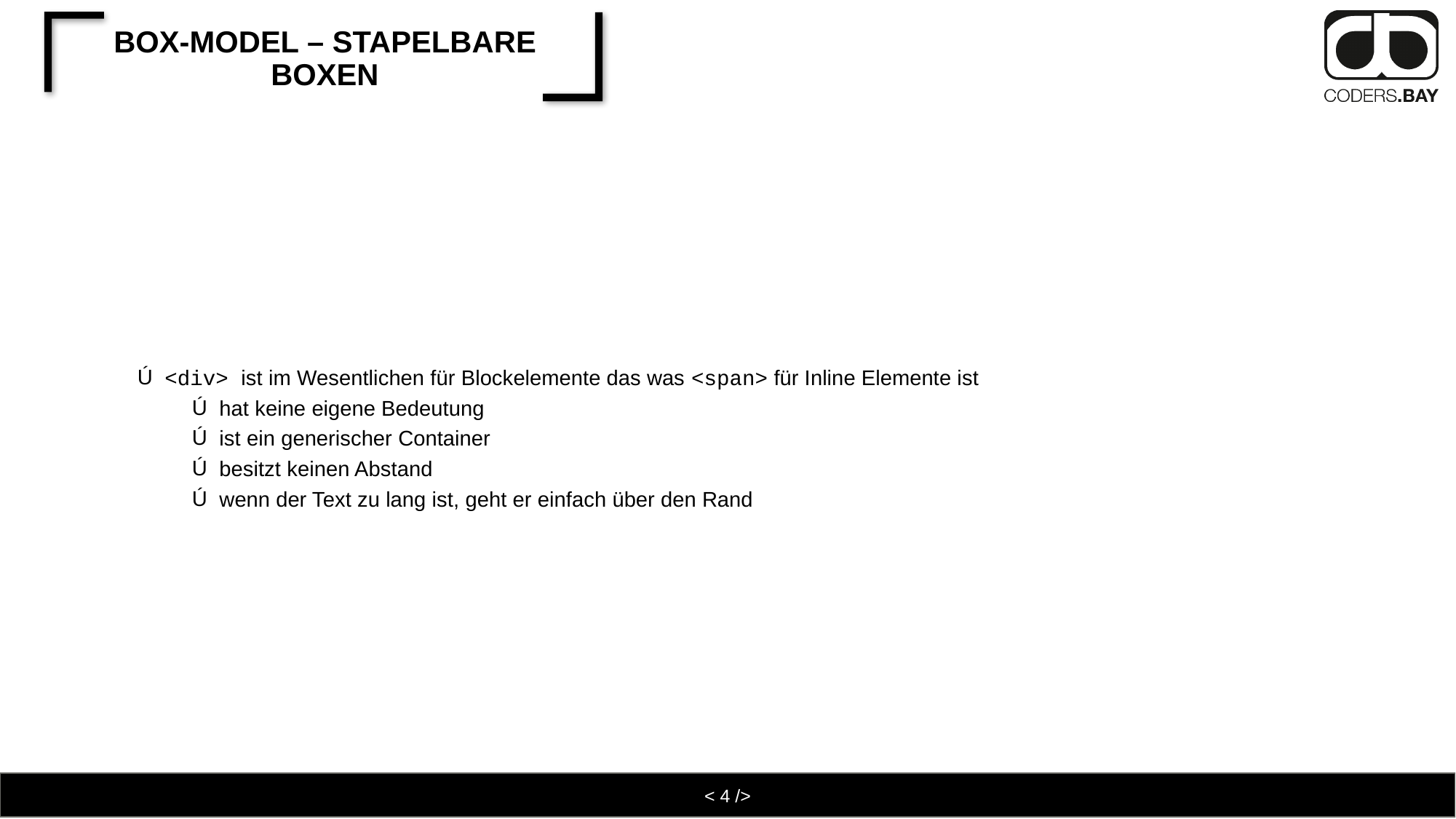

# Box-Model – stapelbare Boxen
<div> ist im Wesentlichen für Blockelemente das was <span> für Inline Elemente ist
hat keine eigene Bedeutung
ist ein generischer Container
besitzt keinen Abstand
wenn der Text zu lang ist, geht er einfach über den Rand